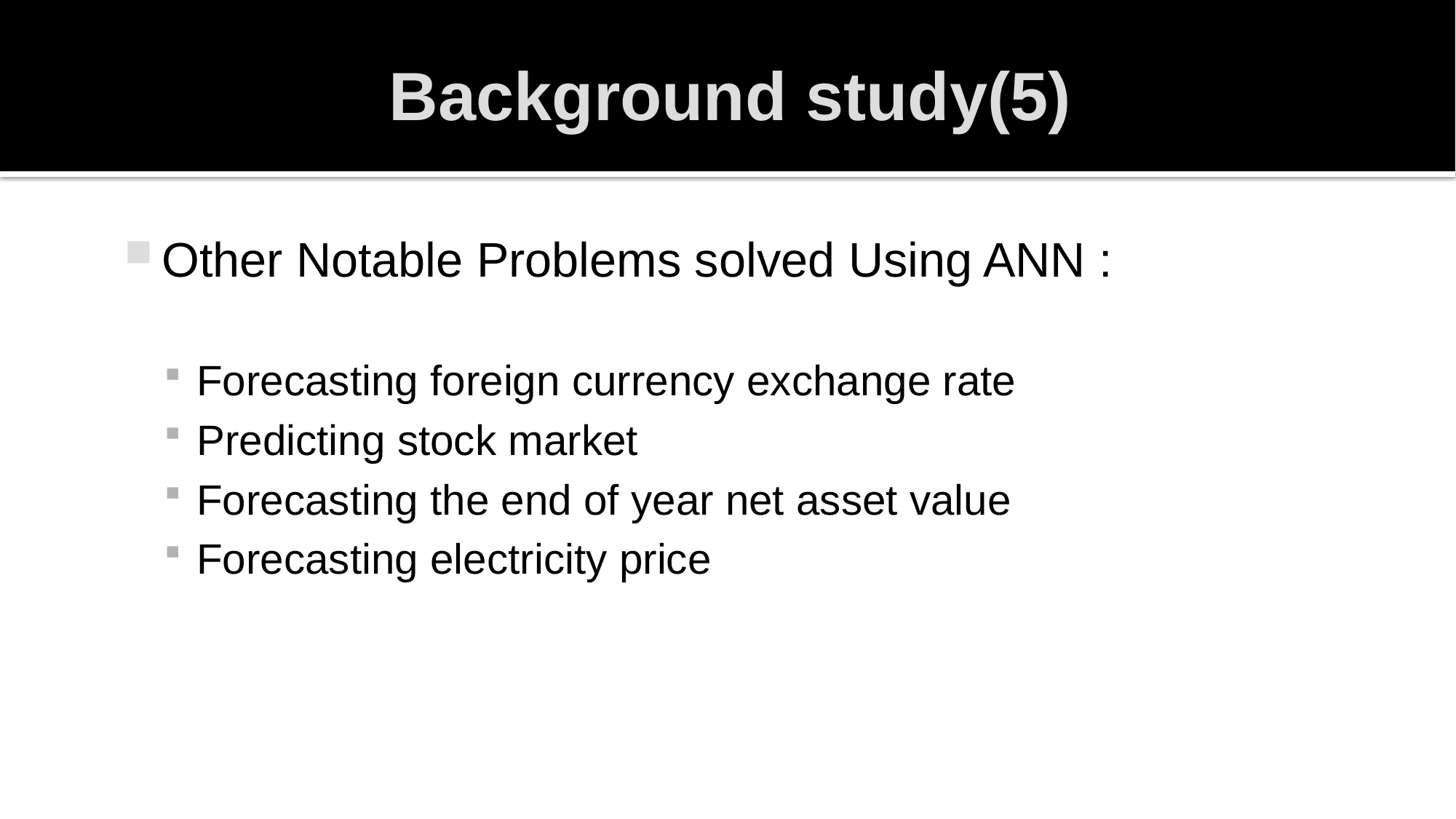

# Background study(5)
Other Notable Problems solved Using ANN :

Forecasting foreign currency exchange rate
Predicting stock market
Forecasting the end of year net asset value
Forecasting electricity price